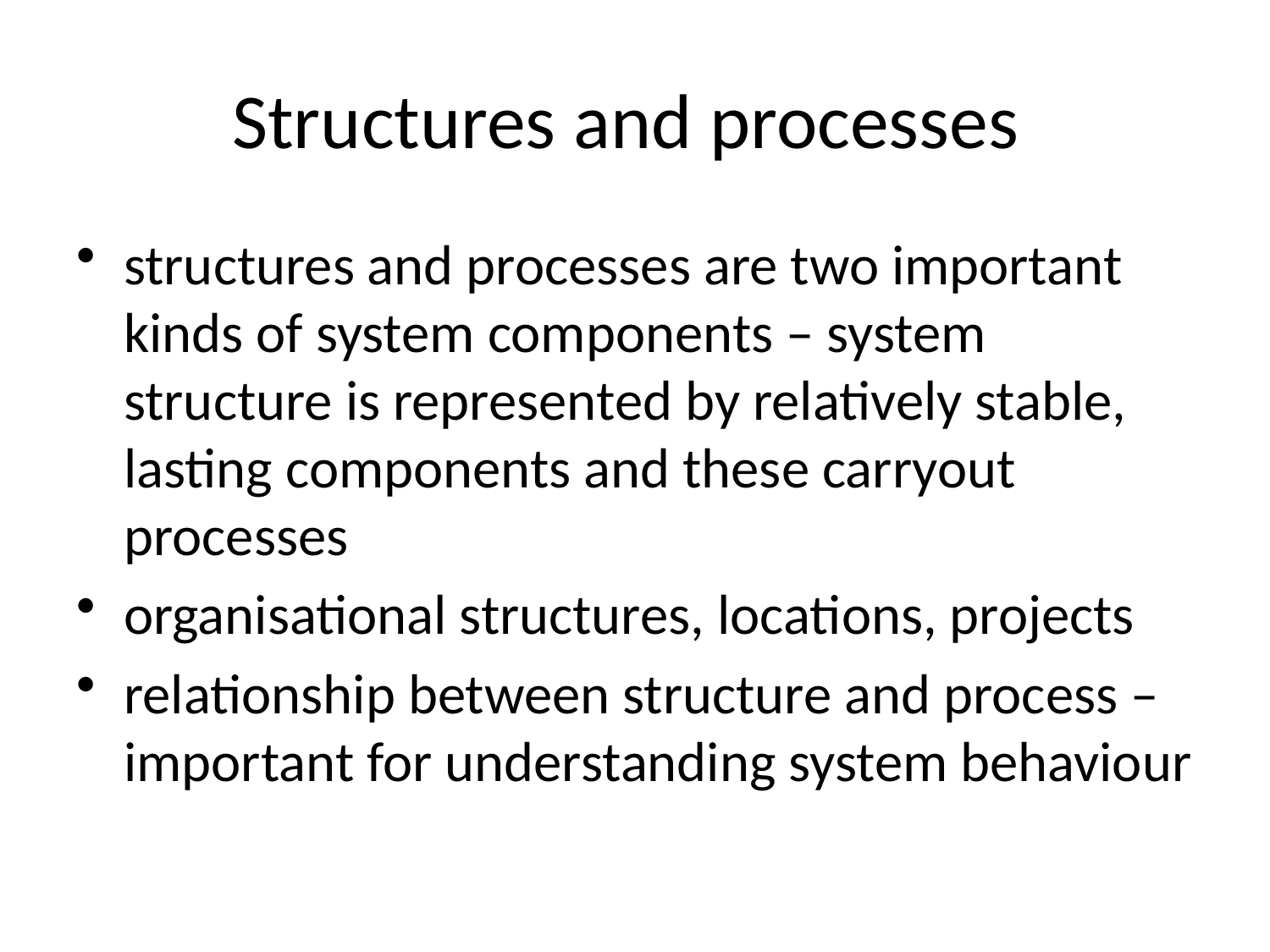

# Structures and processes
structures and processes are two important kinds of system components – system structure is represented by relatively stable, lasting components and these carryout processes
organisational structures, locations, projects
relationship between structure and process – important for understanding system behaviour